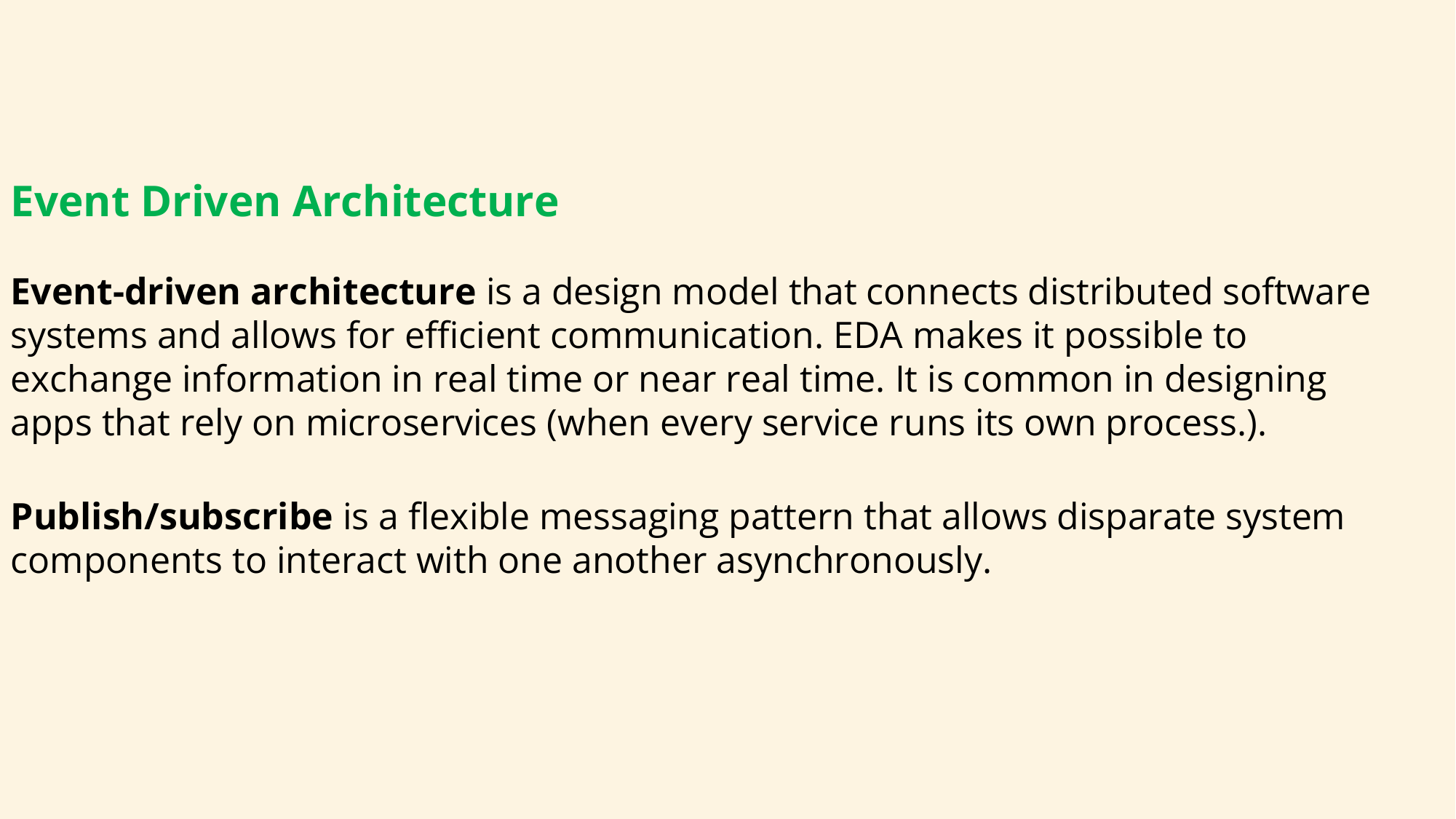

Event Driven Architecture

Event-driven architecture is a design model that connects distributed software systems and allows for efficient communication. EDA makes it possible to exchange information in real time or near real time. It is common in designing apps that rely on microservices (when every service runs its own process.).

Publish/subscribe is a flexible messaging pattern that allows disparate system components to interact with one another asynchronously.